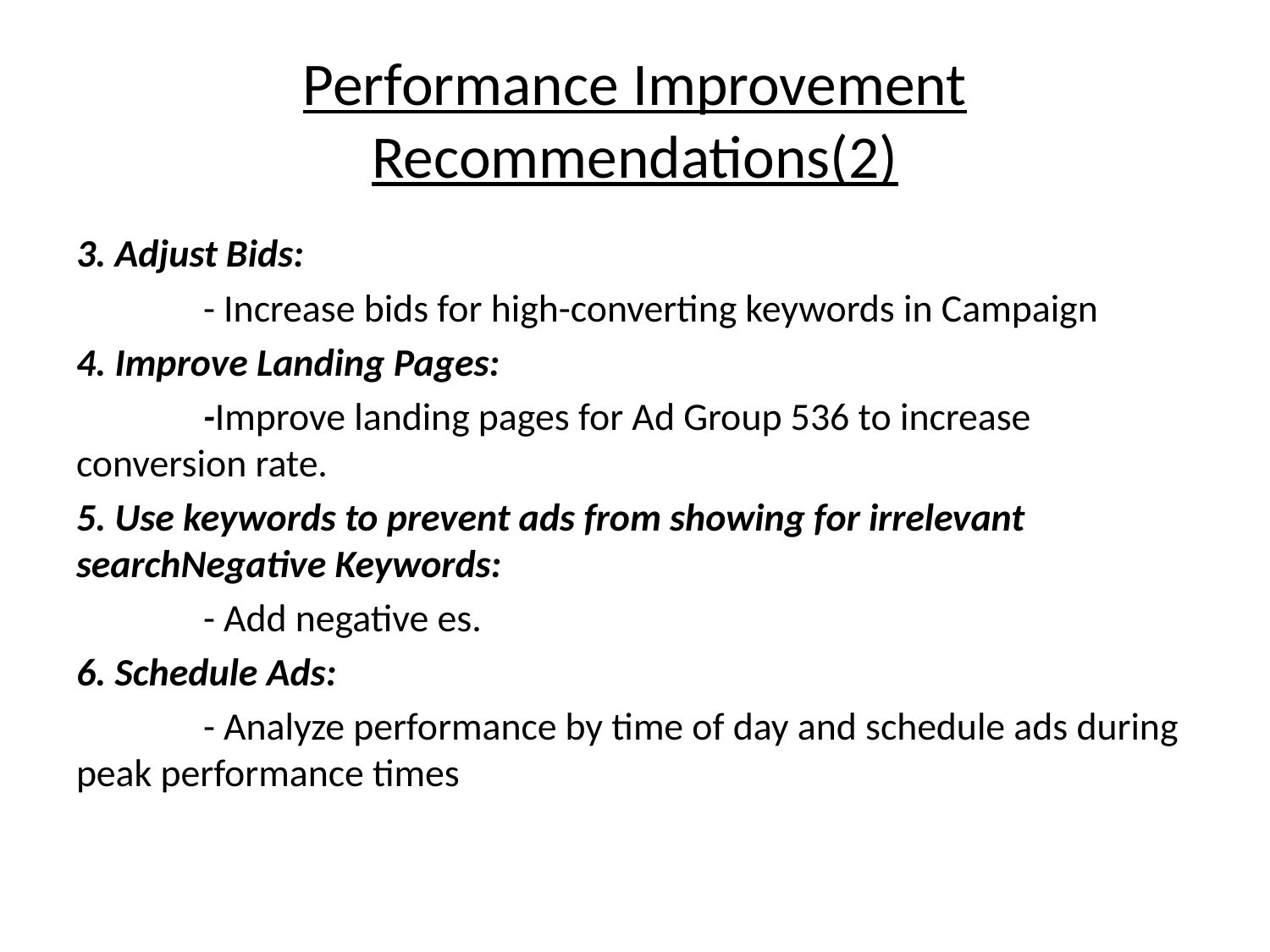

# Performance Improvement Recommendations(2)
3. Adjust Bids:
	- Increase bids for high-converting keywords in Campaign
4. Improve Landing Pages:
	-Improve landing pages for Ad Group 536 to increase conversion rate.
5. Use keywords to prevent ads from showing for irrelevant searchNegative Keywords:
	- Add negative es.
6. Schedule Ads:
	- Analyze performance by time of day and schedule ads during peak performance times